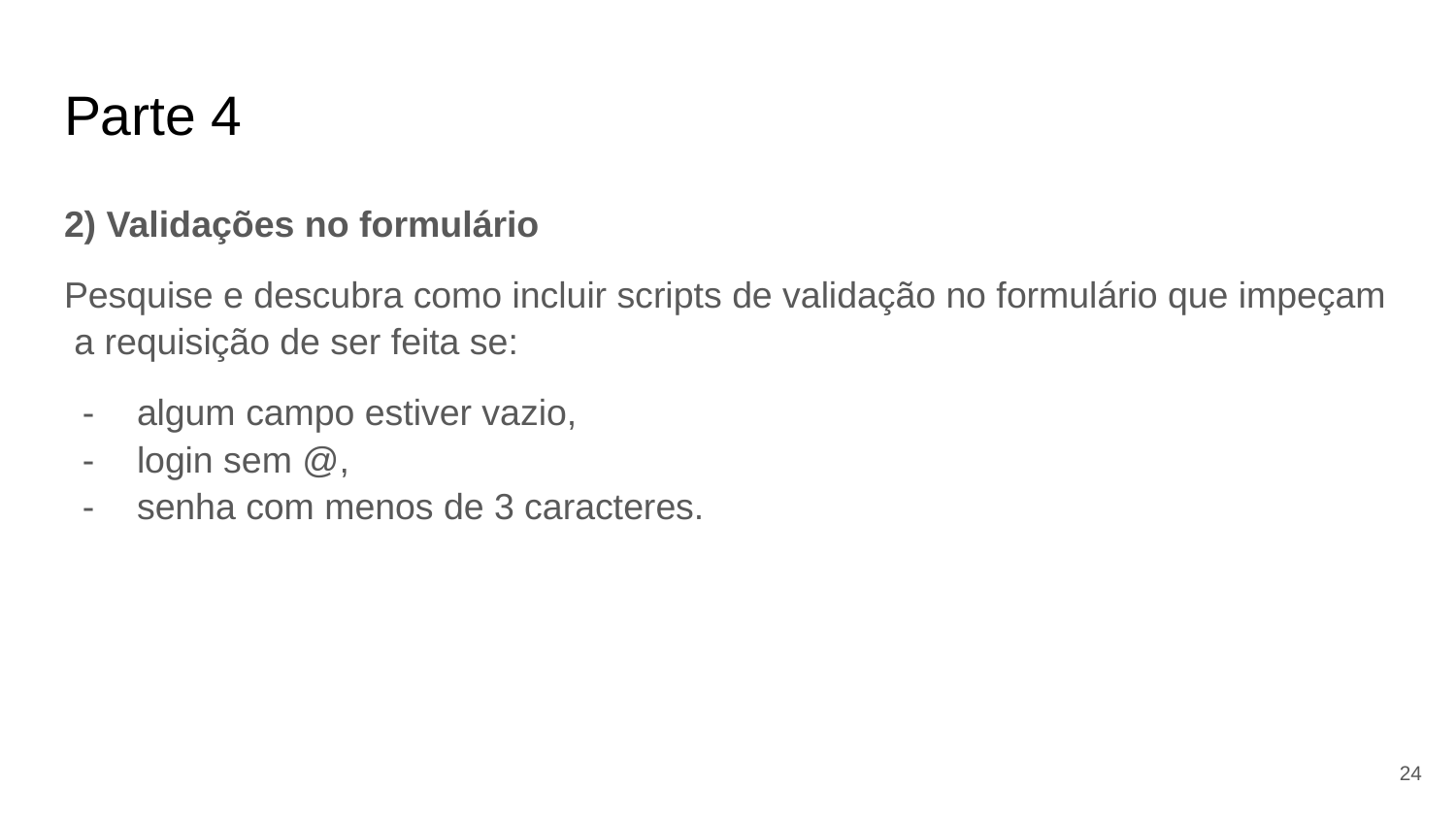

# Parte 4
2) Validações no formulário
Pesquise e descubra como incluir scripts de validação no formulário que impeçam  a requisição de ser feita se:
algum campo estiver vazio,
login sem @,
senha com menos de 3 caracteres.
24